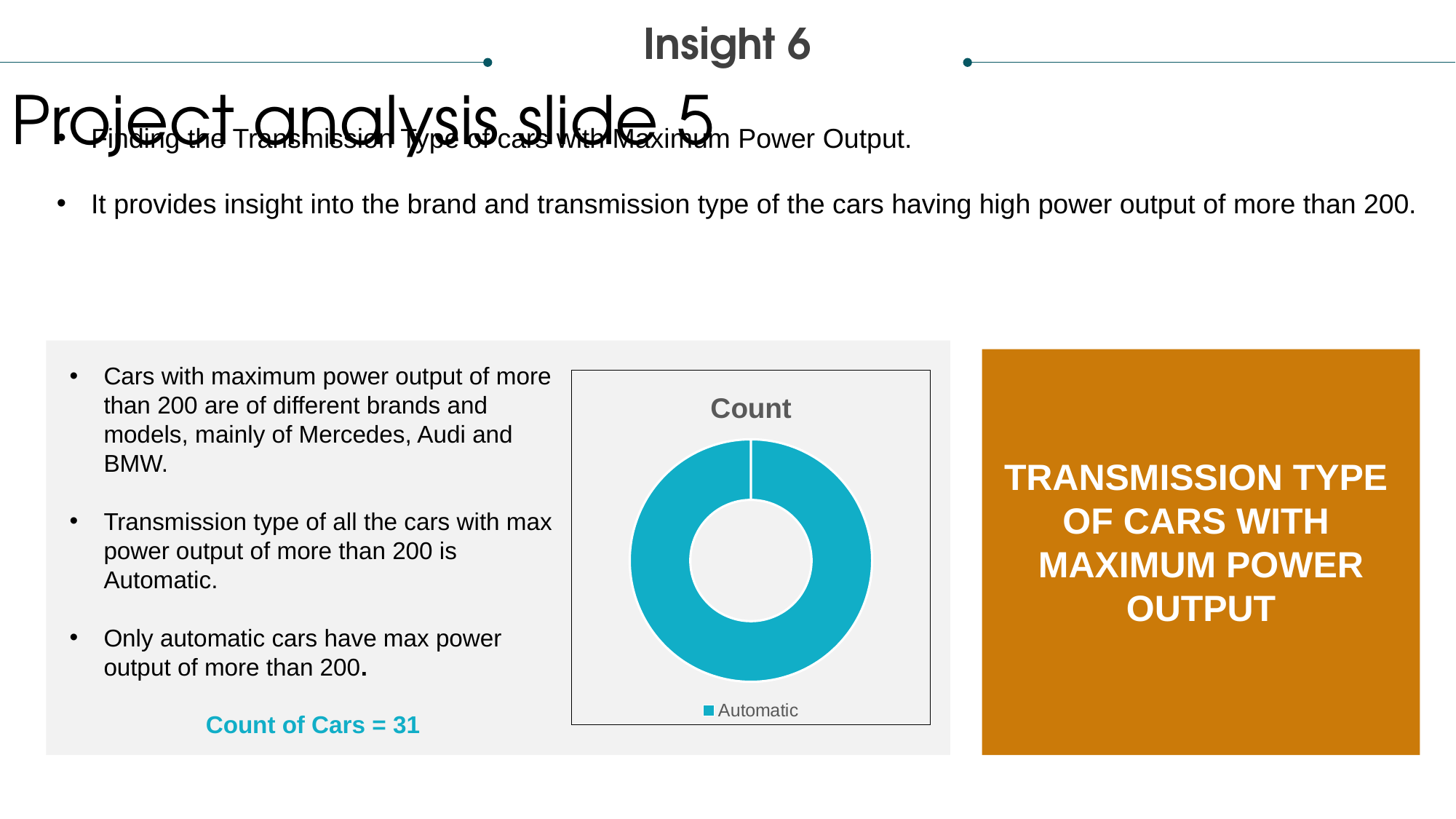

Insight 6
Project analysis slide 5

Finding the Transmission Type of cars with Maximum Power Output.

It provides insight into the brand and transmission type of the cars having high power output of more than 200.

TRANSMISSION TYPE
OF CARS WITH
MAXIMUM POWER OUTPUT

Cars with maximum power output of more than 200 are of different brands and models, mainly of Mercedes, Audi and BMW.

Transmission type of all the cars with max power output of more than 200 is Automatic.

Only automatic cars have max power output of more than 200.

Count of Cars = 31

### Chart: Count

| Category | Count |
|---|---|
| Automatic | 31.0 |